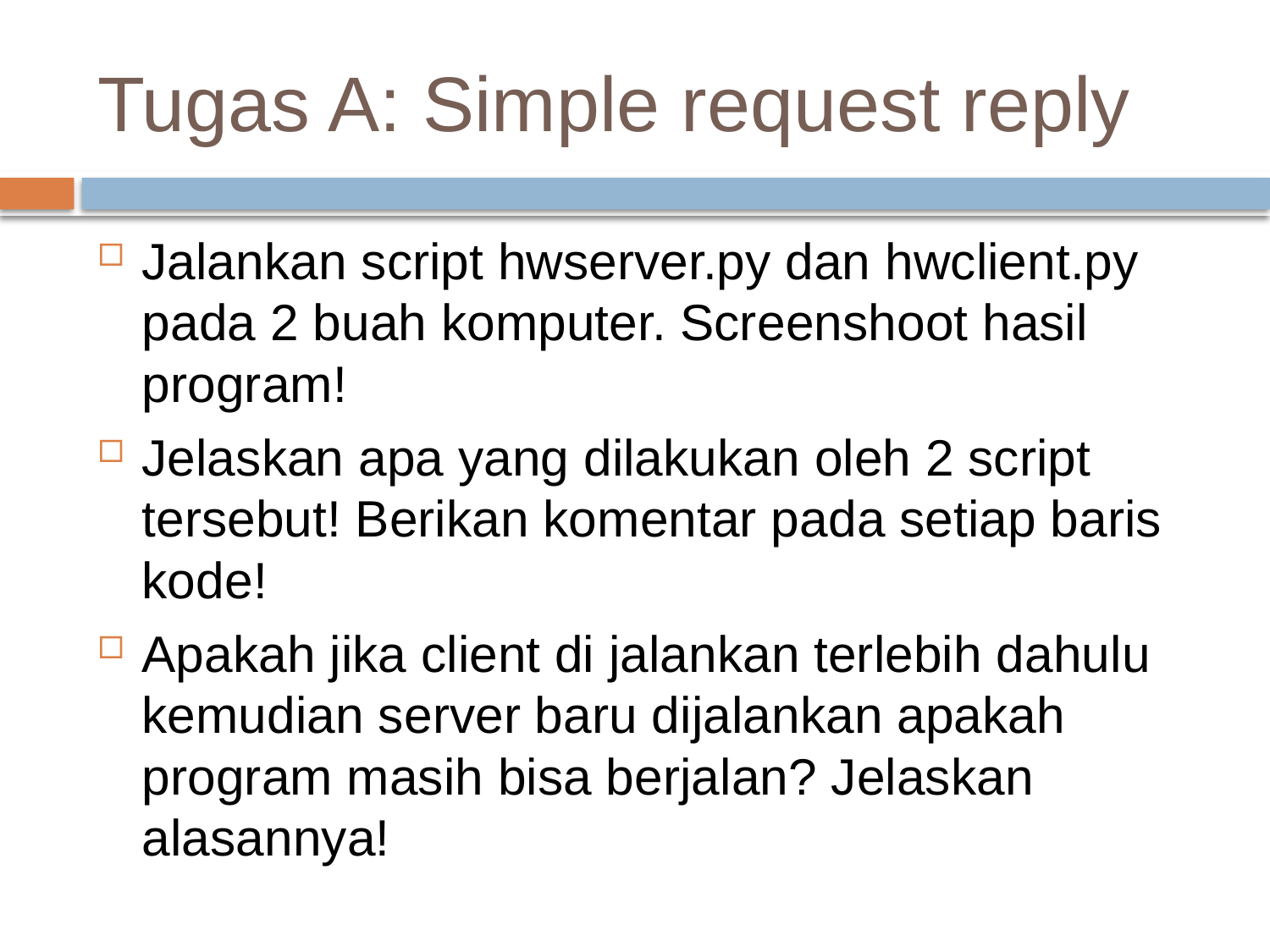

# Tugas A: Simple request reply
Jalankan script hwserver.py dan hwclient.py pada 2 buah komputer. Screenshoot hasil program!
Jelaskan apa yang dilakukan oleh 2 script tersebut! Berikan komentar pada setiap baris kode!
Apakah jika client di jalankan terlebih dahulu kemudian server baru dijalankan apakah program masih bisa berjalan? Jelaskan alasannya!